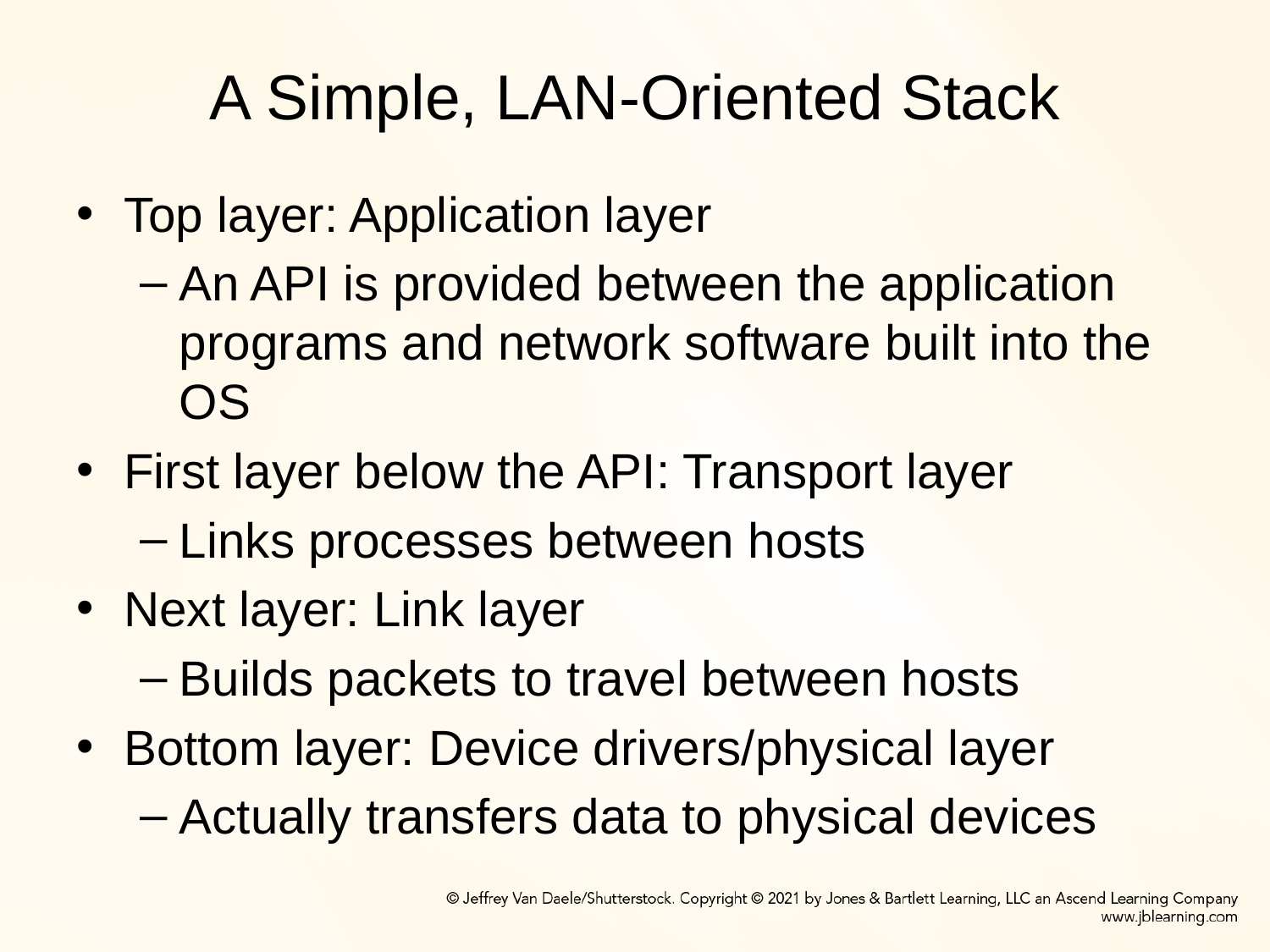

# A Simple, LAN-Oriented Stack
Top layer: Application layer
An API is provided between the application programs and network software built into the OS
First layer below the API: Transport layer
Links processes between hosts
Next layer: Link layer
Builds packets to travel between hosts
Bottom layer: Device drivers/physical layer
Actually transfers data to physical devices